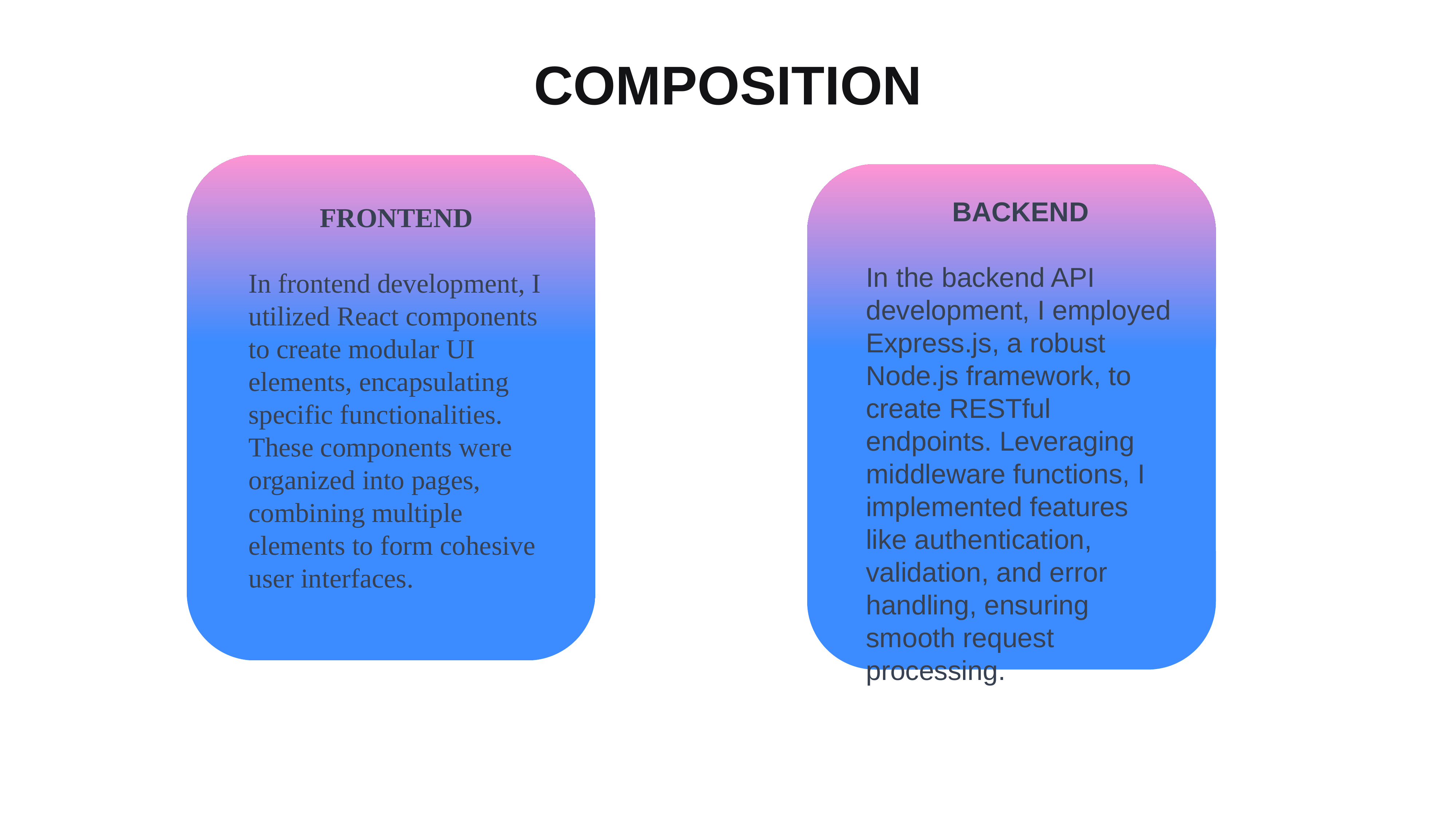

COMPOSITION

BACKEND

In the backend API development, I employed Express.js, a robust Node.js framework, to create RESTful endpoints. Leveraging middleware functions, I implemented features like authentication, validation, and error handling, ensuring smooth request processing.
FRONTEND

In frontend development, I utilized React components to create modular UI elements, encapsulating specific functionalities. These components were organized into pages, combining multiple elements to form cohesive user interfaces.